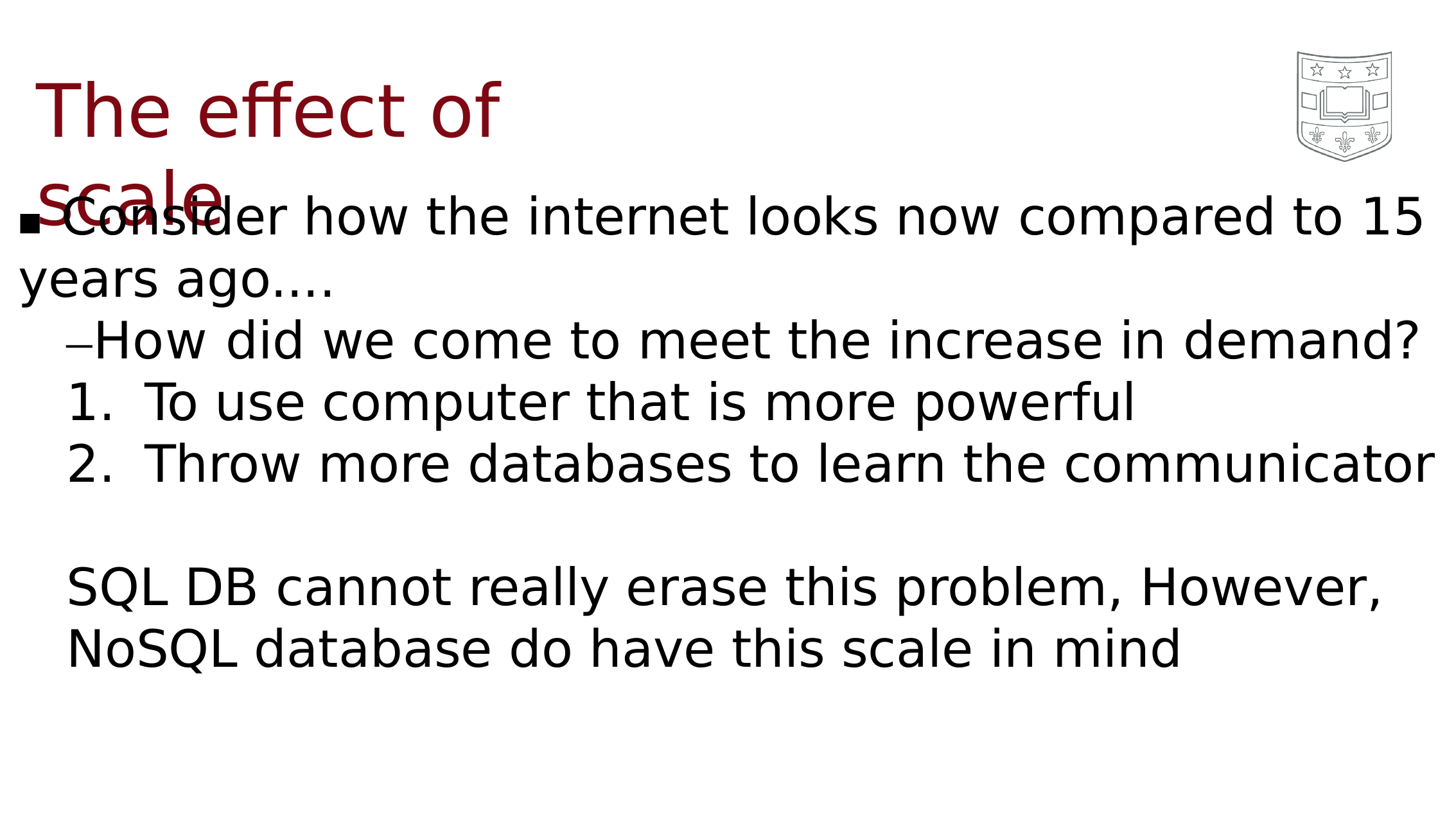

# The effect of scale
◼Consider how the internet looks now compared to 15 years ago....
–How did we come to meet the increase in demand?
To use computer that is more powerful
Throw more databases to learn the communicator

SQL DB cannot really erase this problem, However, NoSQL database do have this scale in mind